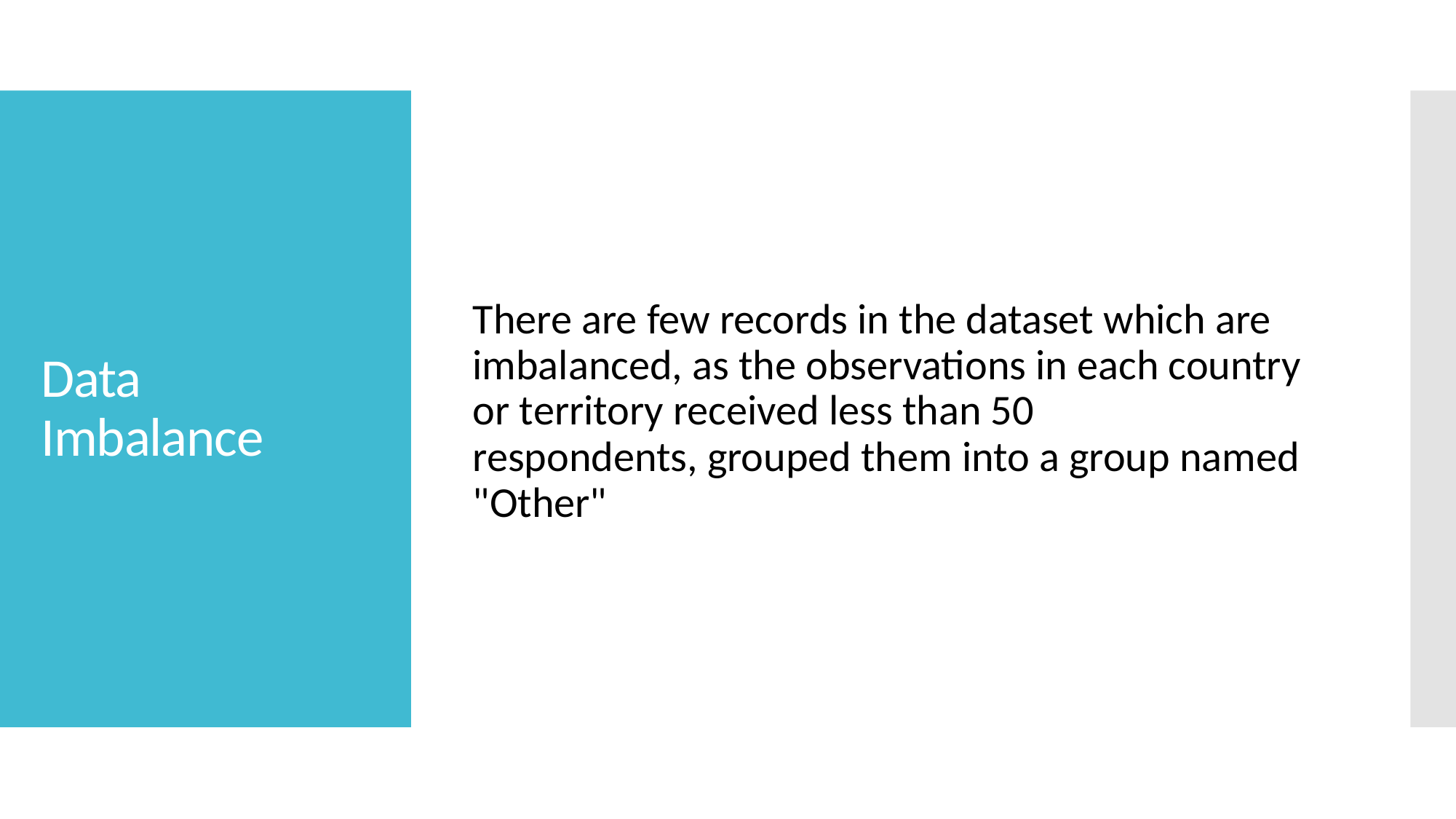

There are few records in the dataset which are imbalanced, as the observations in each country or territory received less than 50 respondents, grouped them into a group named "Other"

# Data Imbalance